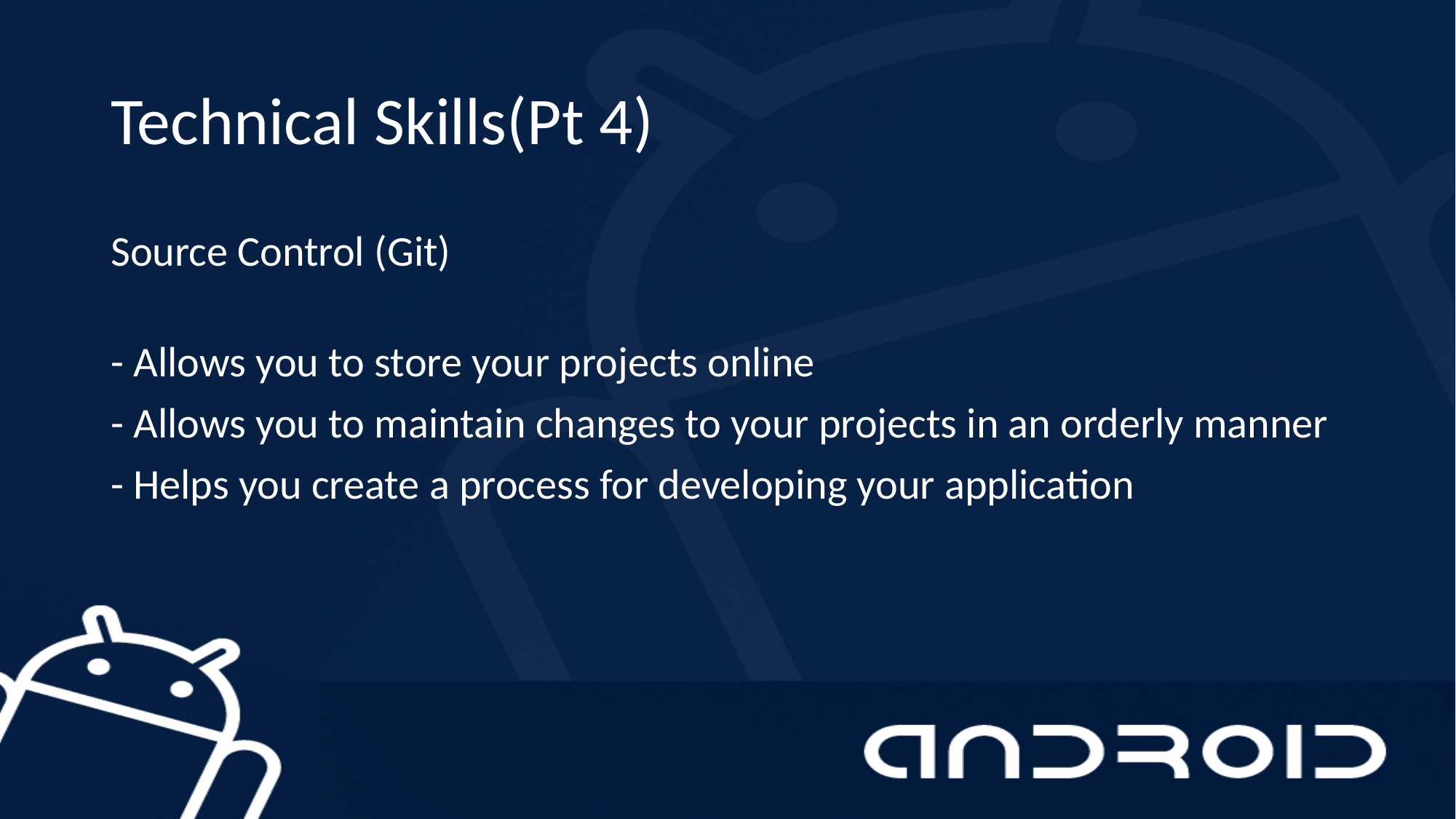

# Technical Skills(Pt 4)
Source Control (Git)

- Allows you to store your projects online
- Allows you to maintain changes to your projects in an orderly manner
- Helps you create a process for developing your application